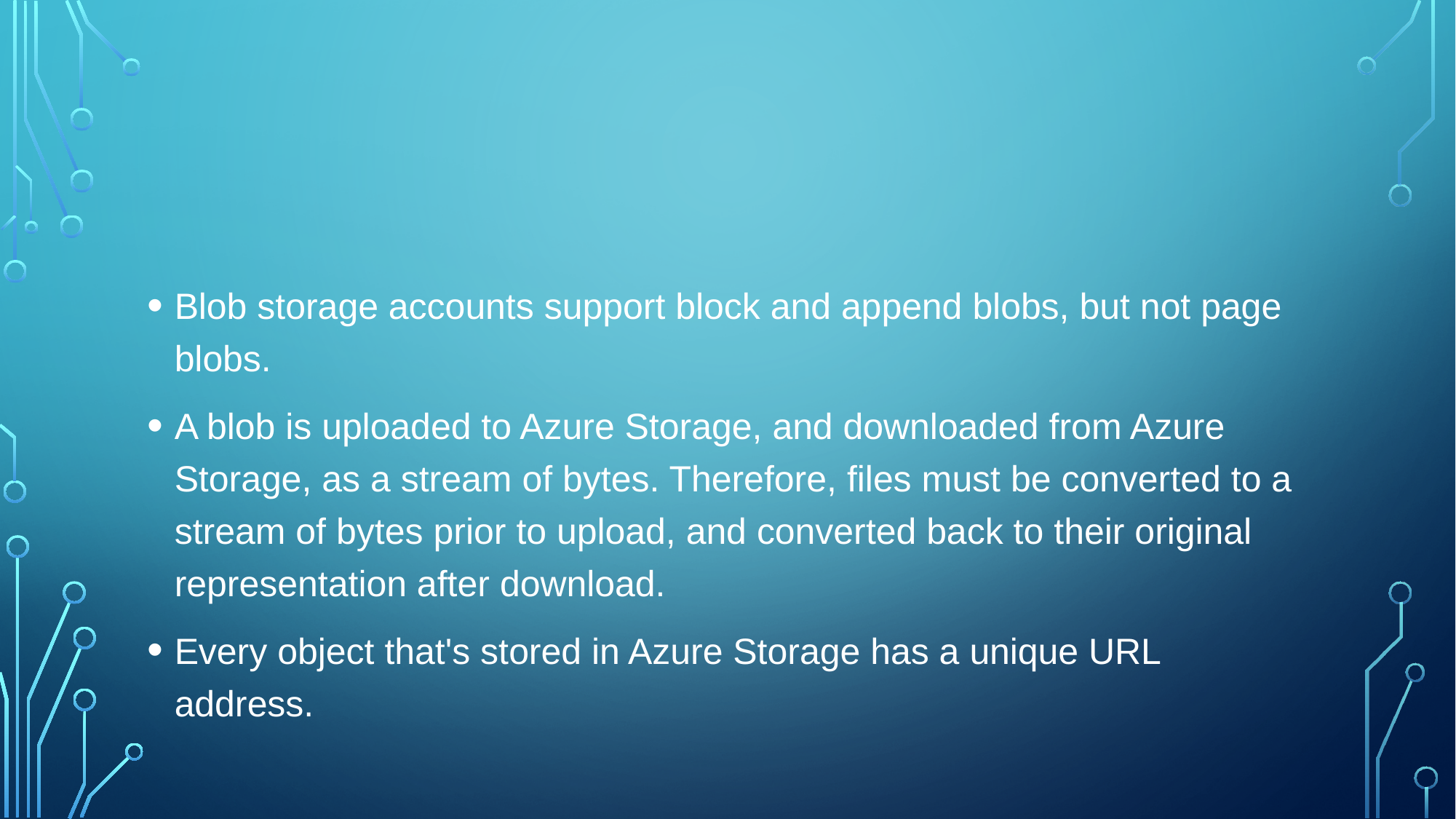

#
Blob storage accounts support block and append blobs, but not page blobs.
A blob is uploaded to Azure Storage, and downloaded from Azure Storage, as a stream of bytes. Therefore, files must be converted to a stream of bytes prior to upload, and converted back to their original representation after download.
Every object that's stored in Azure Storage has a unique URL address.